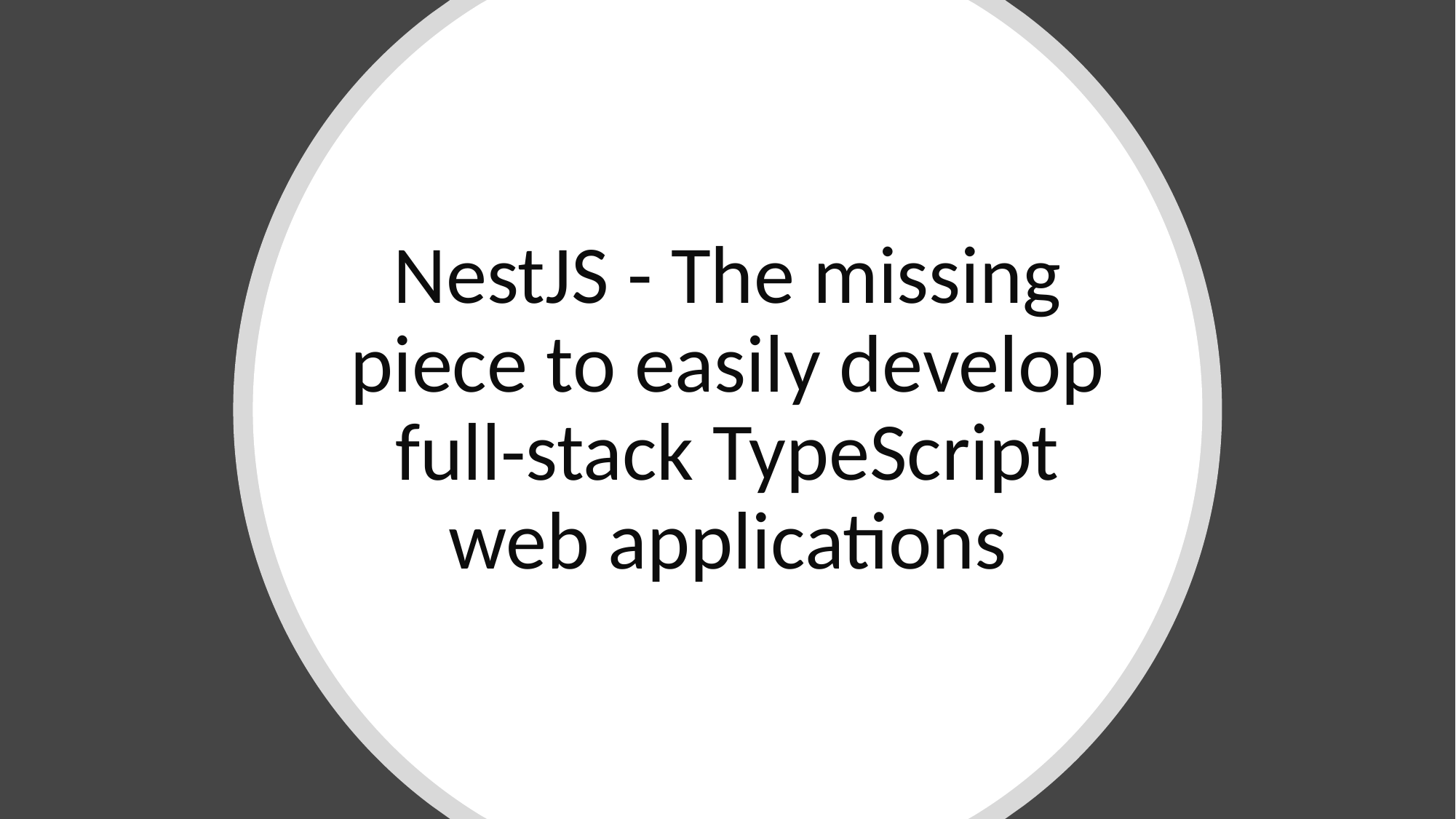

# NestJS - The missing piece to easily develop full-stack TypeScript web applications